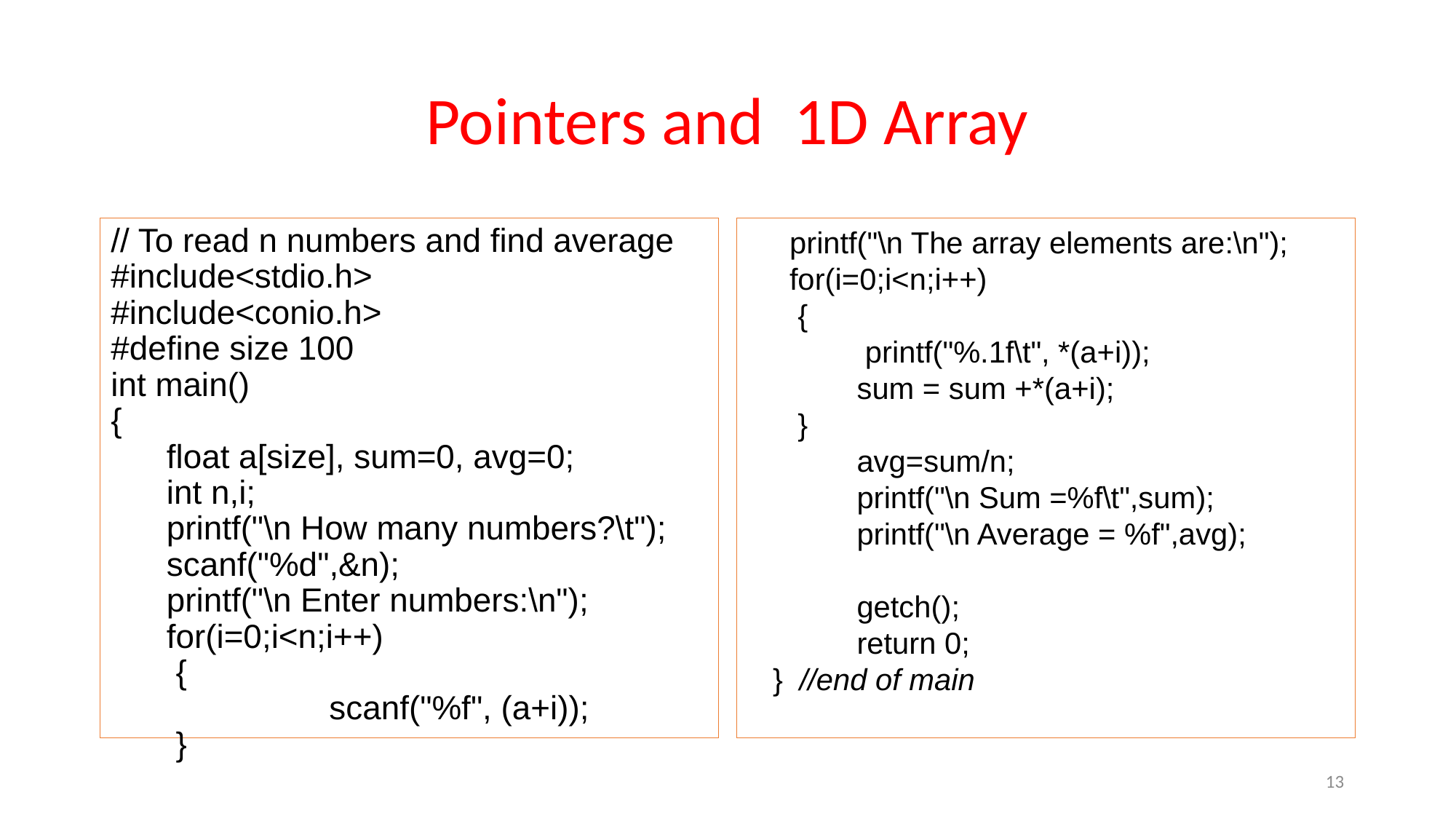

# Pointers and  1D Array
// To read n numbers and find average
#include<stdio.h>
#include<conio.h>
#define size 100
int main()
{
      float a[size], sum=0, avg=0;
      int n,i;
      printf("\n How many numbers?\t");
      scanf("%d",&n);
      printf("\n Enter numbers:\n");
      for(i=0;i<n;i++)
       {
		scanf("%f", (a+i));
       }

     printf("\n The array elements are:\n");
     for(i=0;i<n;i++)
      {
	 printf("%.1f\t", *(a+i));
	sum = sum +*(a+i);
      }
	avg=sum/n;
	printf("\n Sum =%f\t",sum);
	printf("\n Average = %f",avg);

	getch();
	return 0;
   }  //end of main

13